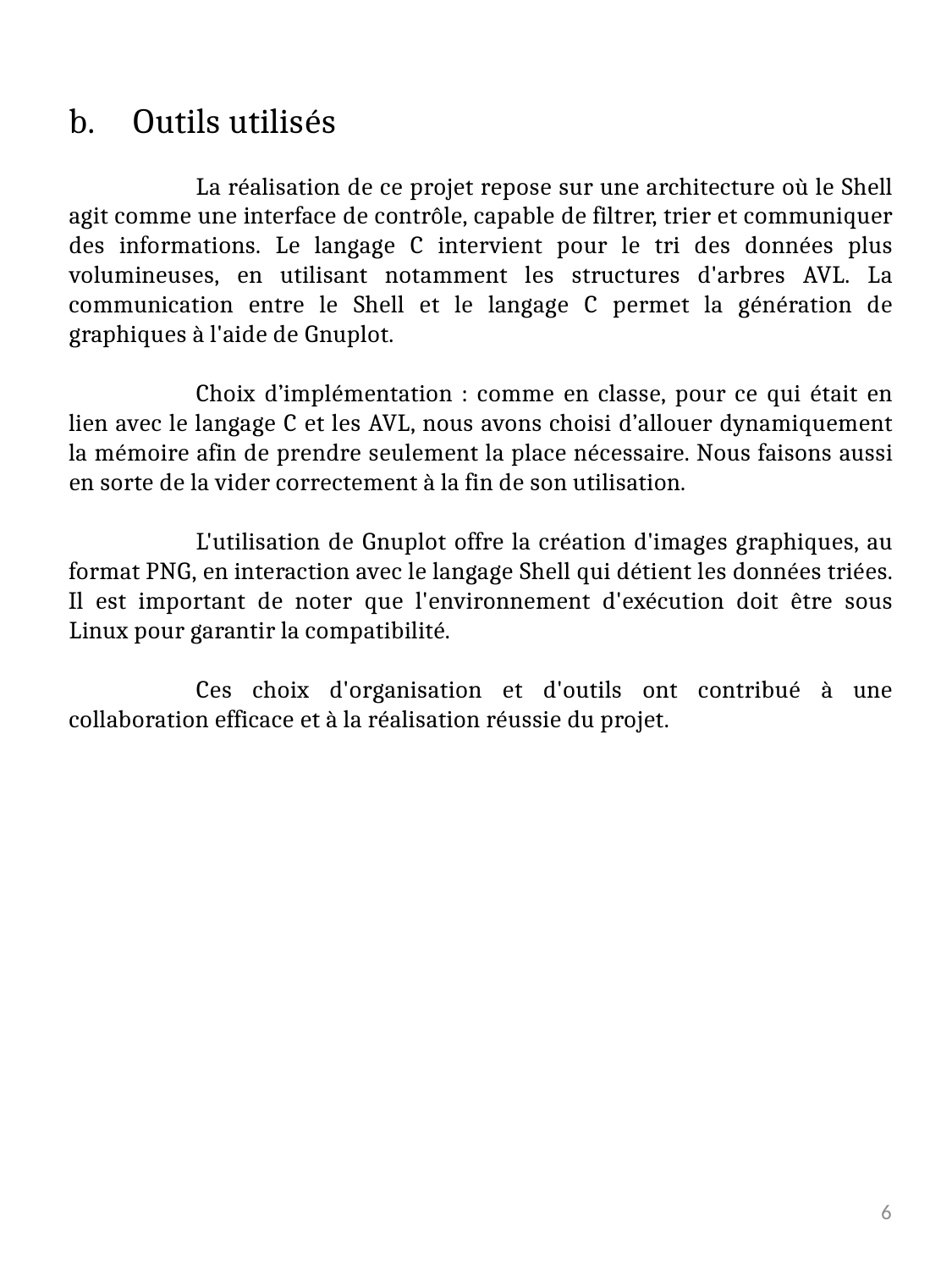

Outils utilisés
Outils utilisés

	La réalisation de ce projet repose sur une architecture où le Shell agit comme une interface de contrôle, capable de filtrer, trier et communiquer des informations. Le langage C intervient pour le tri des données plus volumineuses, en utilisant notamment les structures d'arbres AVL. La communication entre le Shell et le langage C permet la génération de graphiques à l'aide de Gnuplot.

	Choix d’implémentation : comme en classe, pour ce qui était en lien avec le langage C et les AVL, nous avons choisi d’allouer dynamiquement la mémoire afin de prendre seulement la place nécessaire. Nous faisons aussi en sorte de la vider correctement à la fin de son utilisation.

	L'utilisation de Gnuplot offre la création d'images graphiques, au format PNG, en interaction avec le langage Shell qui détient les données triées. Il est important de noter que l'environnement d'exécution doit être sous Linux pour garantir la compatibilité.

	Ces choix d'organisation et d'outils ont contribué à une collaboration efficace et à la réalisation réussie du projet.

6